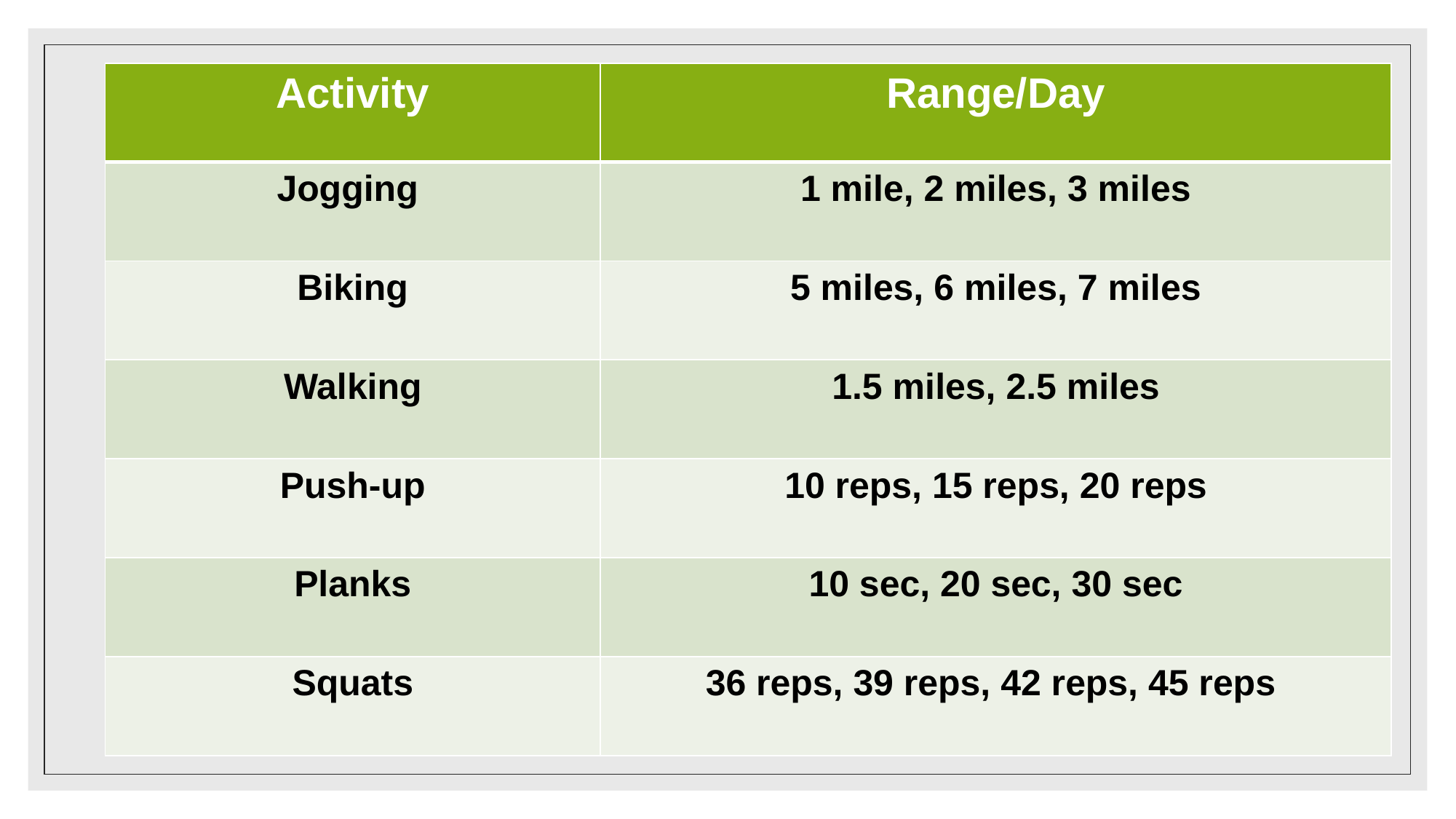

| Activity | Range/Day |
| --- | --- |
| Jogging | 1 mile, 2 miles, 3 miles |
| Biking | 5 miles, 6 miles, 7 miles |
| Walking | 1.5 miles, 2.5 miles |
| Push-up | 10 reps, 15 reps, 20 reps |
| Planks | 10 sec, 20 sec, 30 sec |
| Squats | 36 reps, 39 reps, 42 reps, 45 reps |